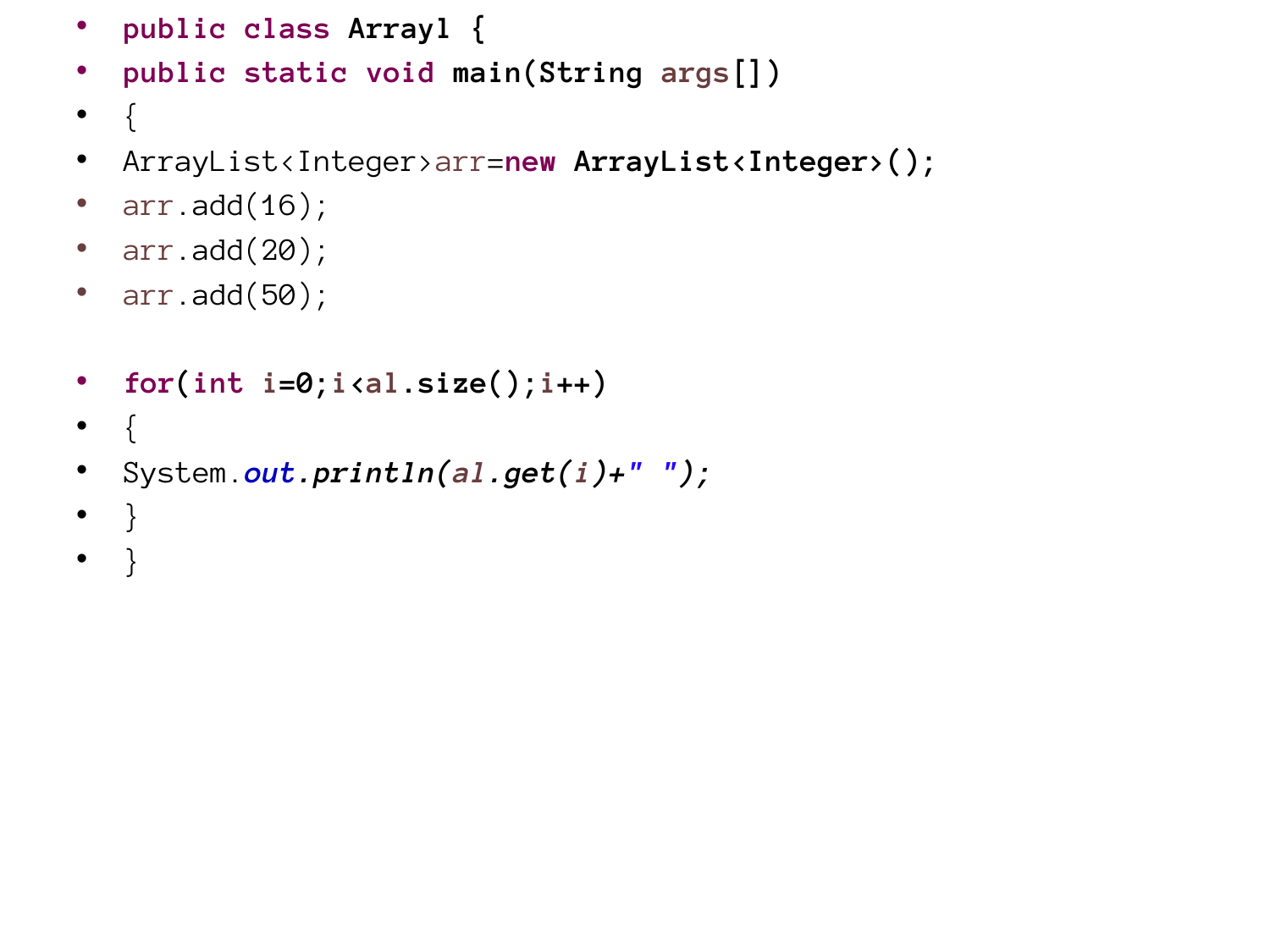

public class Arrayl {
public static void main(String args[])
{
ArrayList<Integer>arr=new ArrayList<Integer>();
arr.add(16);
arr.add(20);
arr.add(50);

for(int i=0;i<al.size();i++)
{
System.out.println(al.get(i)+" ");
}
}